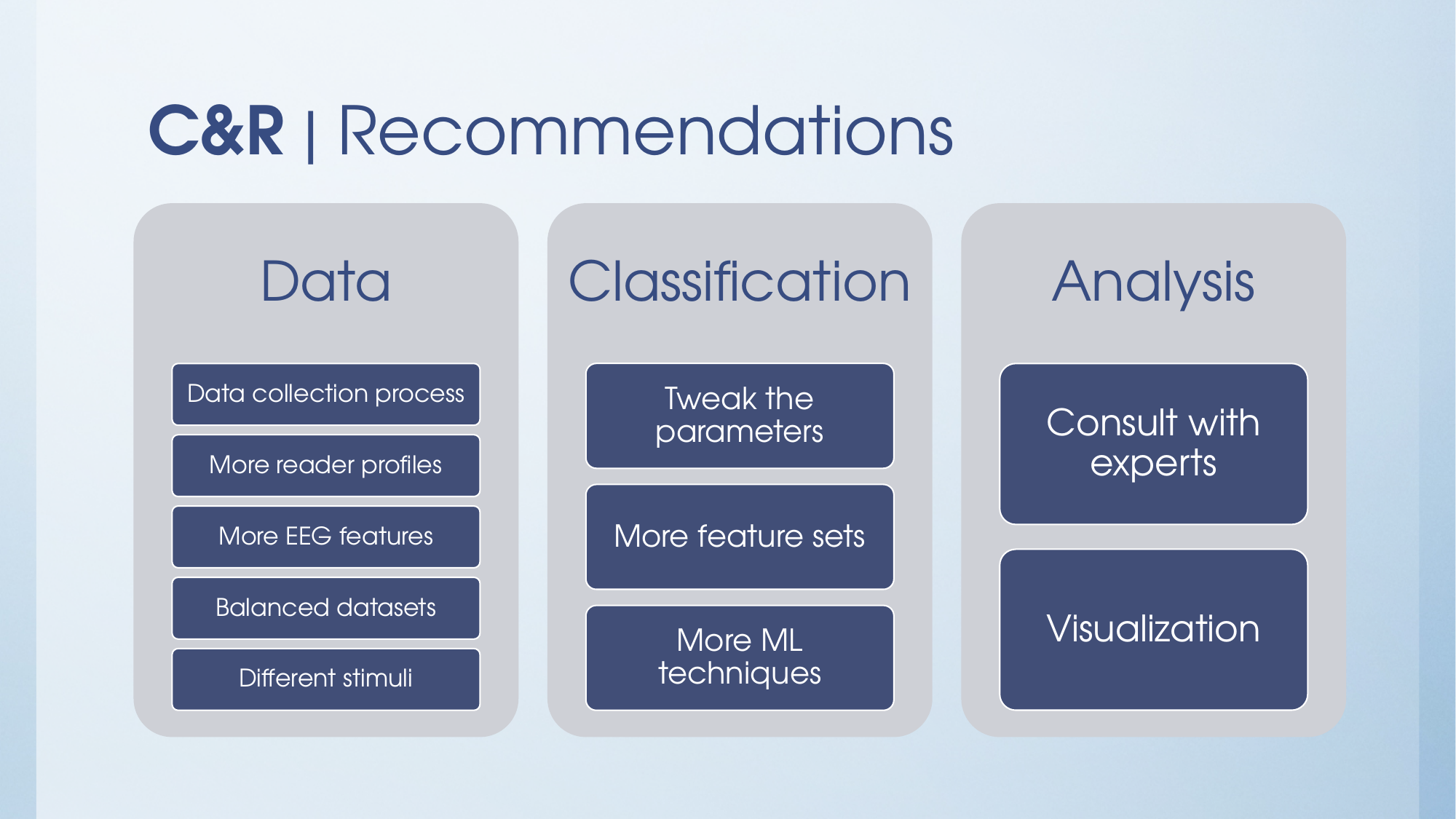

# C&R | Recommendations
Data
Classification
Analysis
Tweak the parameters
Data collection process
Consult with experts
More reader profiles
More feature sets
More EEG features
Visualization
Balanced datasets
More ML techniques
Different stimuli